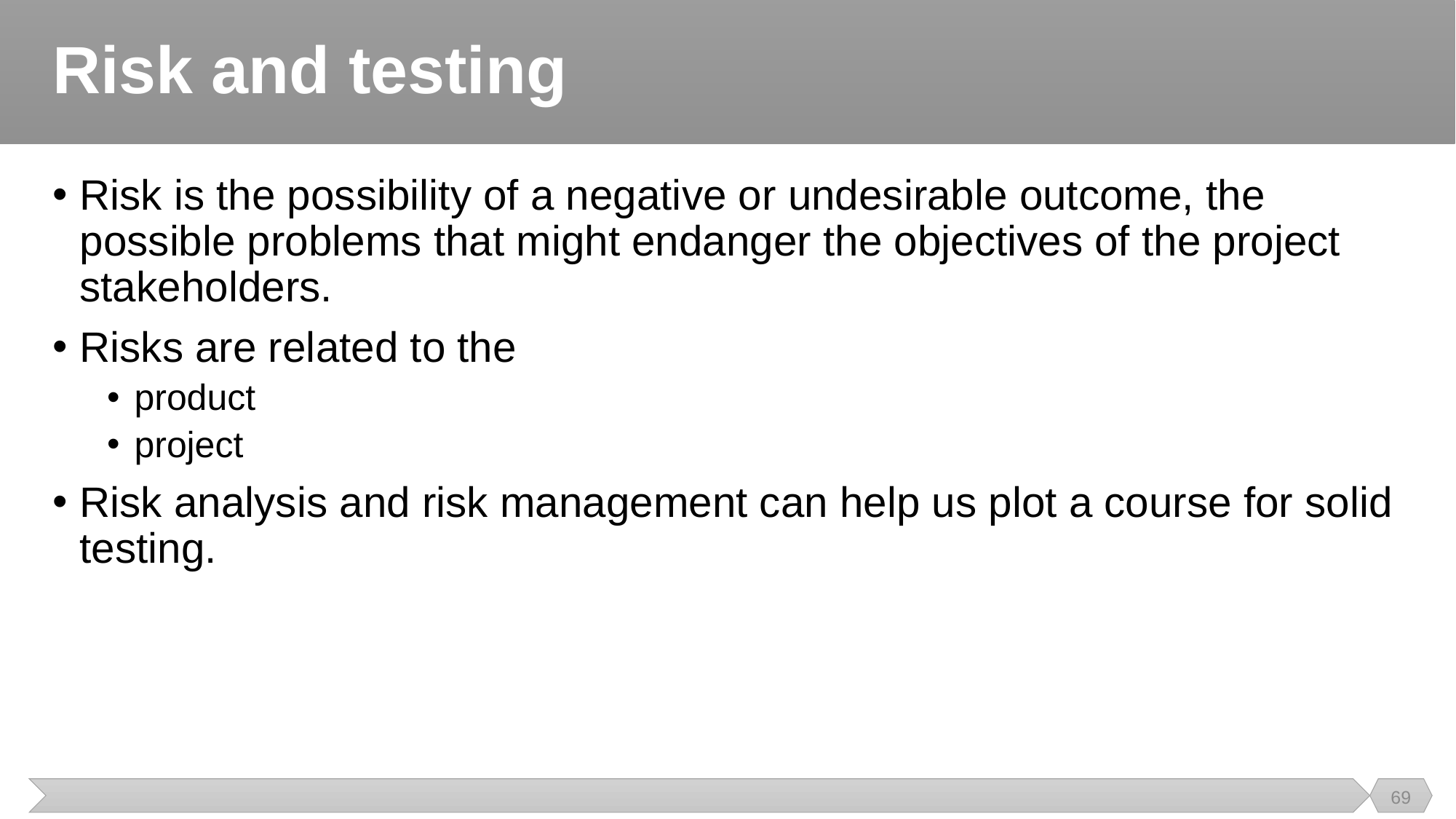

# Risk and testing
Risk is the possibility of a negative or undesirable outcome, the possible problems that might endanger the objectives of the project stakeholders.
Risks are related to the
product
project
Risk analysis and risk management can help us plot a course for solid testing.
69